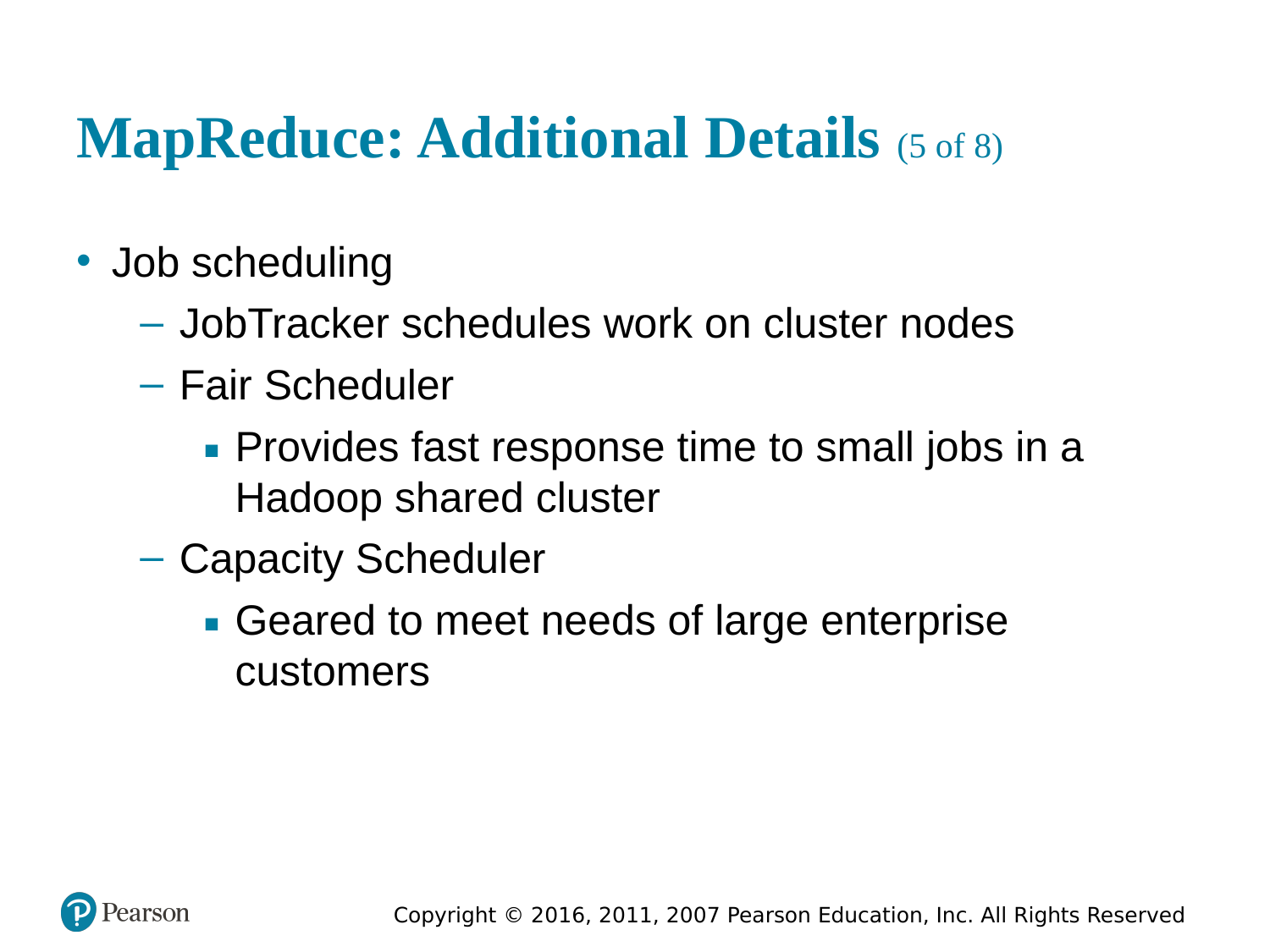

# MapReduce: Additional Details (5 of 8)
Job scheduling
JobTracker schedules work on cluster nodes
Fair Scheduler
Provides fast response time to small jobs in a Hadoop shared cluster
Capacity Scheduler
Geared to meet needs of large enterprise customers